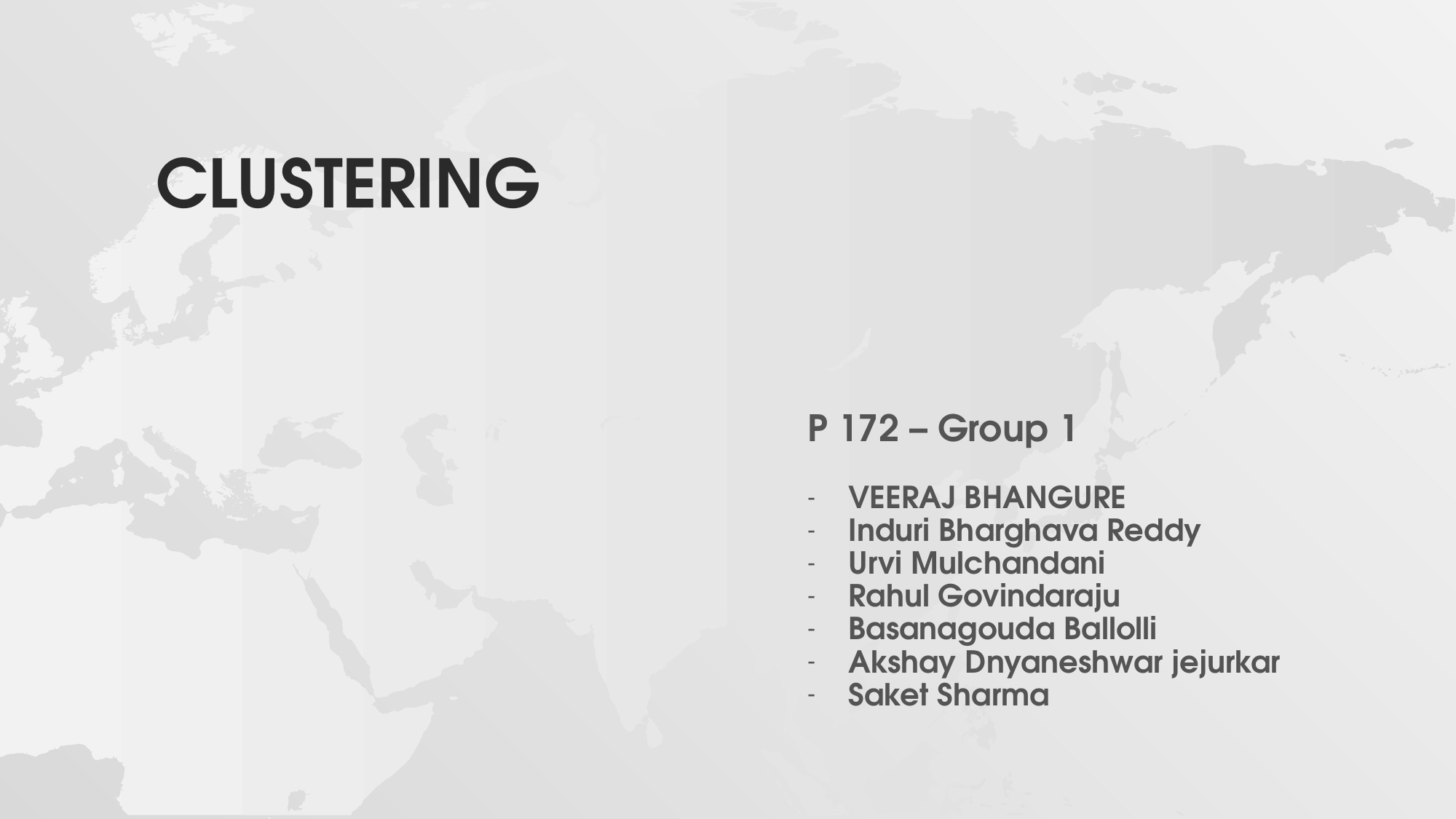

# Clustering
P 172 – Group 1

VEERAJ BHANGURE
Induri Bharghava Reddy
Urvi Mulchandani
Rahul Govindaraju
Basanagouda Ballolli
Akshay Dnyaneshwar jejurkar
Saket Sharma